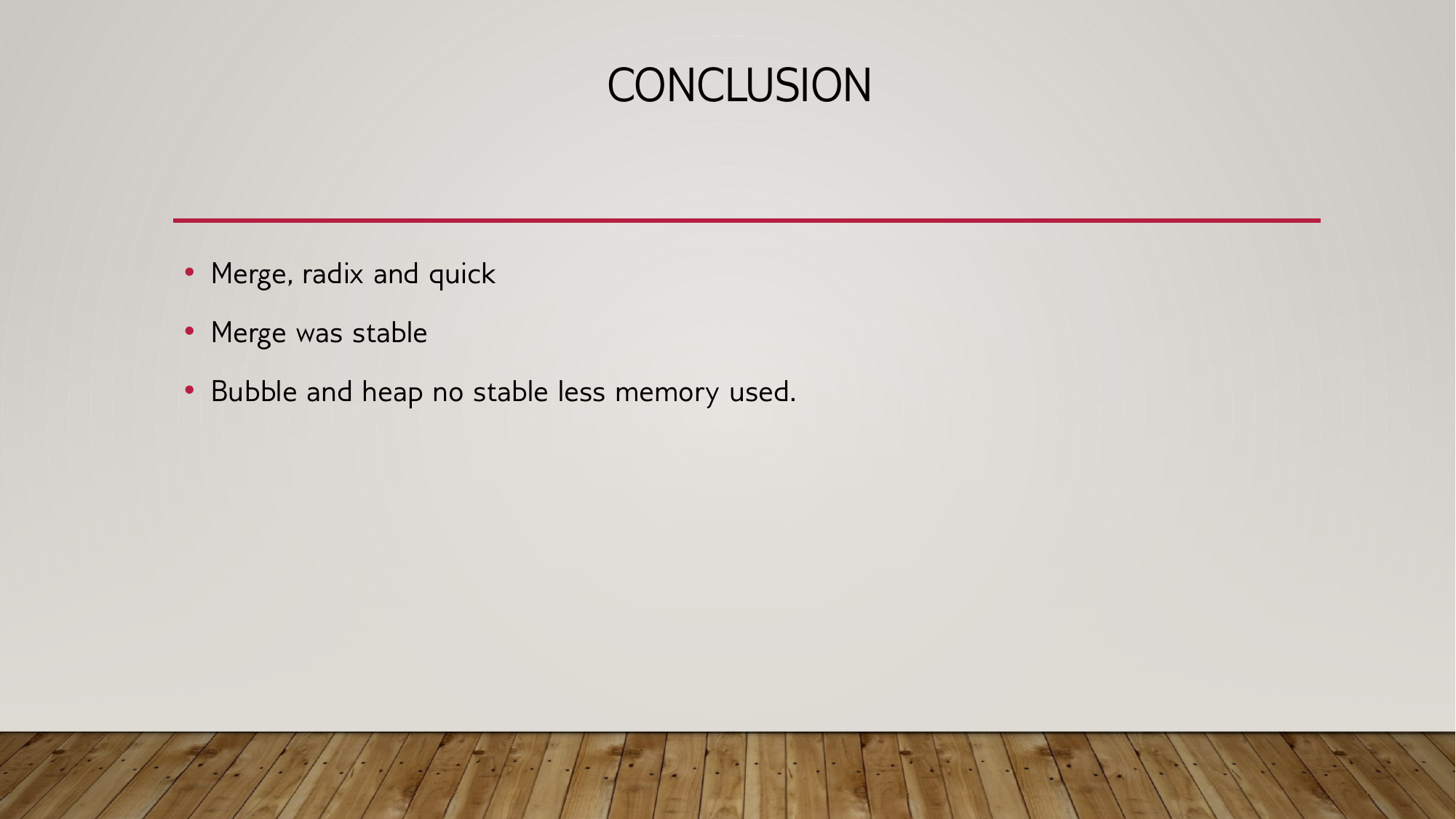

# Conclusion
Merge, radix and quick
Merge was stable
Bubble and heap no stable less memory used.